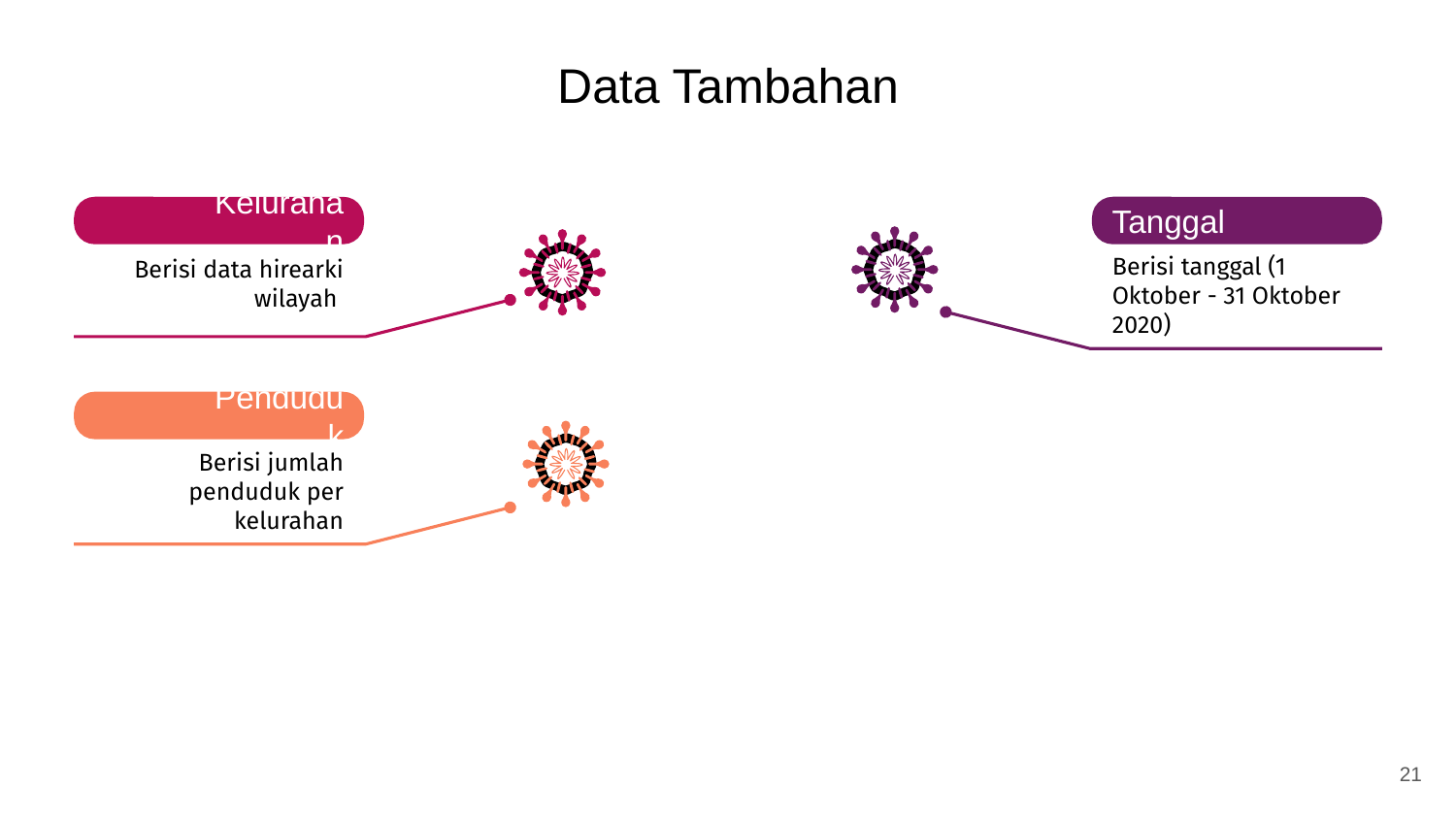

# Data Tambahan

Tanggal
Kelurahan
Berisi data hirearki wilayah
Berisi tanggal (1 Oktober - 31 Oktober 2020)

Penduduk
Kontak Erat
Berisi jumlah penduduk per kelurahan

21